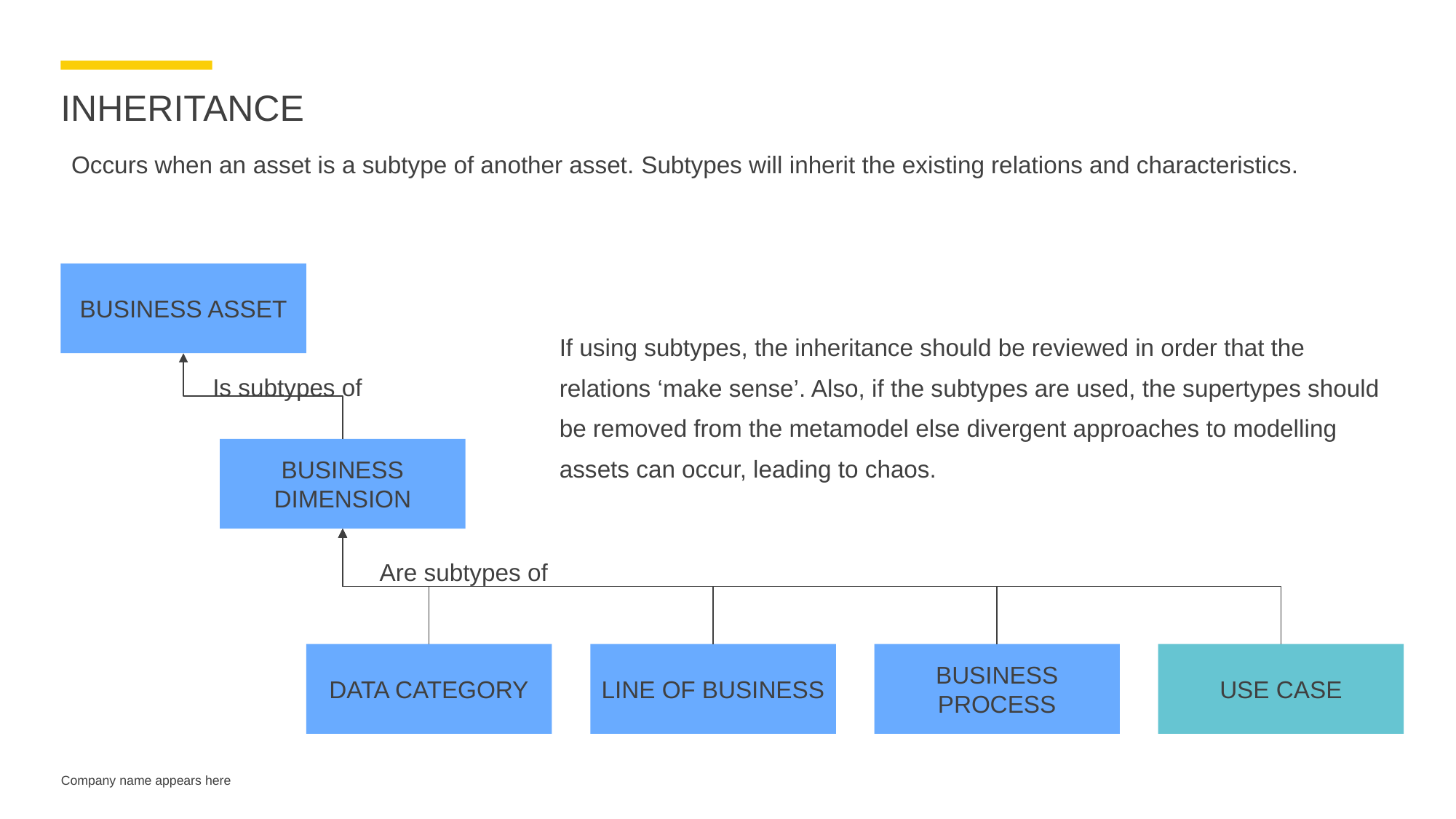

# INHERITANCE
Occurs when an asset is a subtype of another asset. Subtypes will inherit the existing relations and characteristics.
BUSINESS ASSET

If using subtypes, the inheritance should be reviewed in order that the relations ‘make sense’. Also, if the subtypes are used, the supertypes should be removed from the metamodel else divergent approaches to modelling assets can occur, leading to chaos.
Is subtypes of
BUSINESS DIMENSION
Are subtypes of
DATA CATEGORY
LINE OF BUSINESS
BUSINESS PROCESS
USE CASE